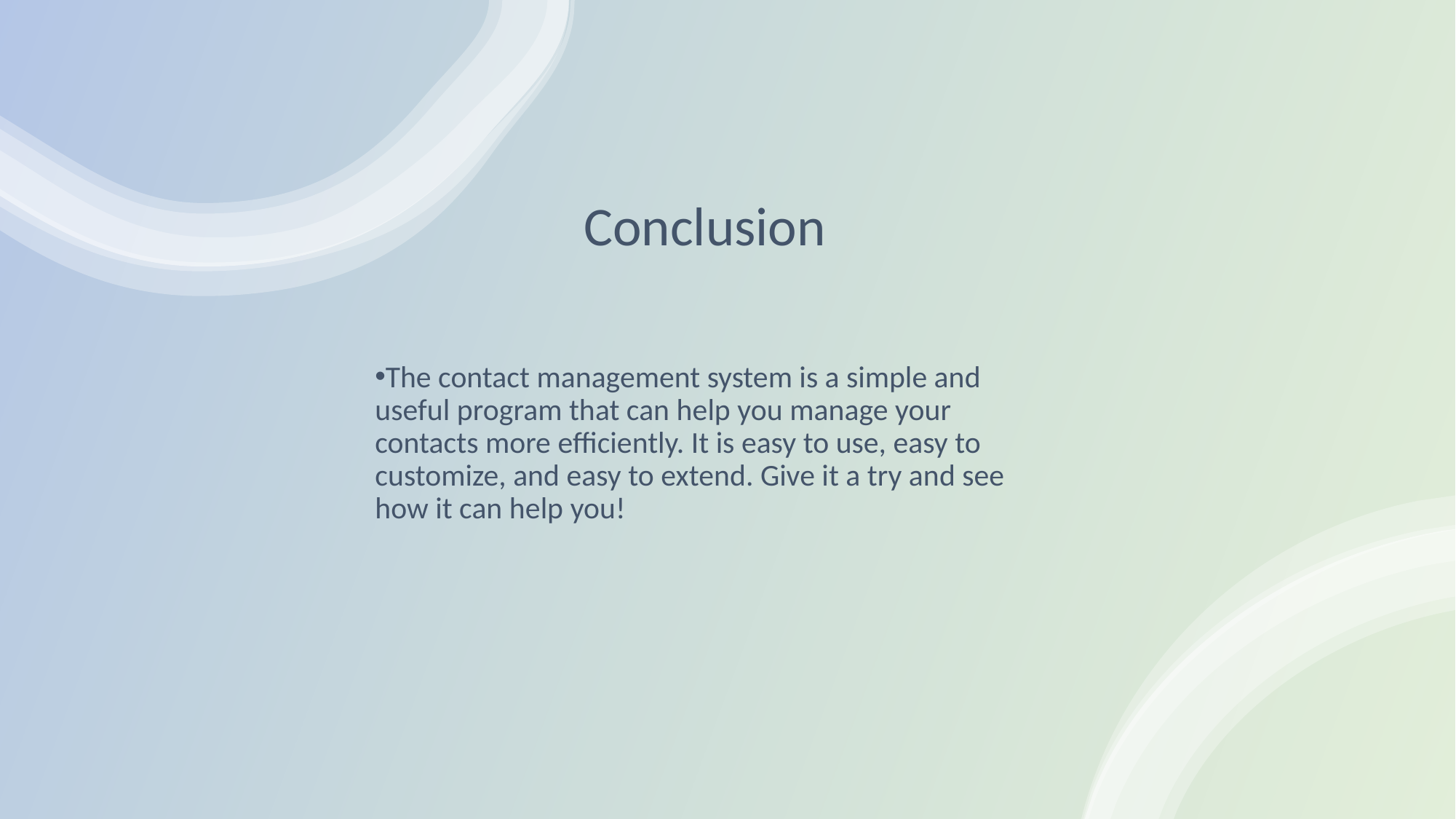

# Conclusion
The contact management system is a simple and useful program that can help you manage your contacts more efficiently. It is easy to use, easy to customize, and easy to extend. Give it a try and see how it can help you!